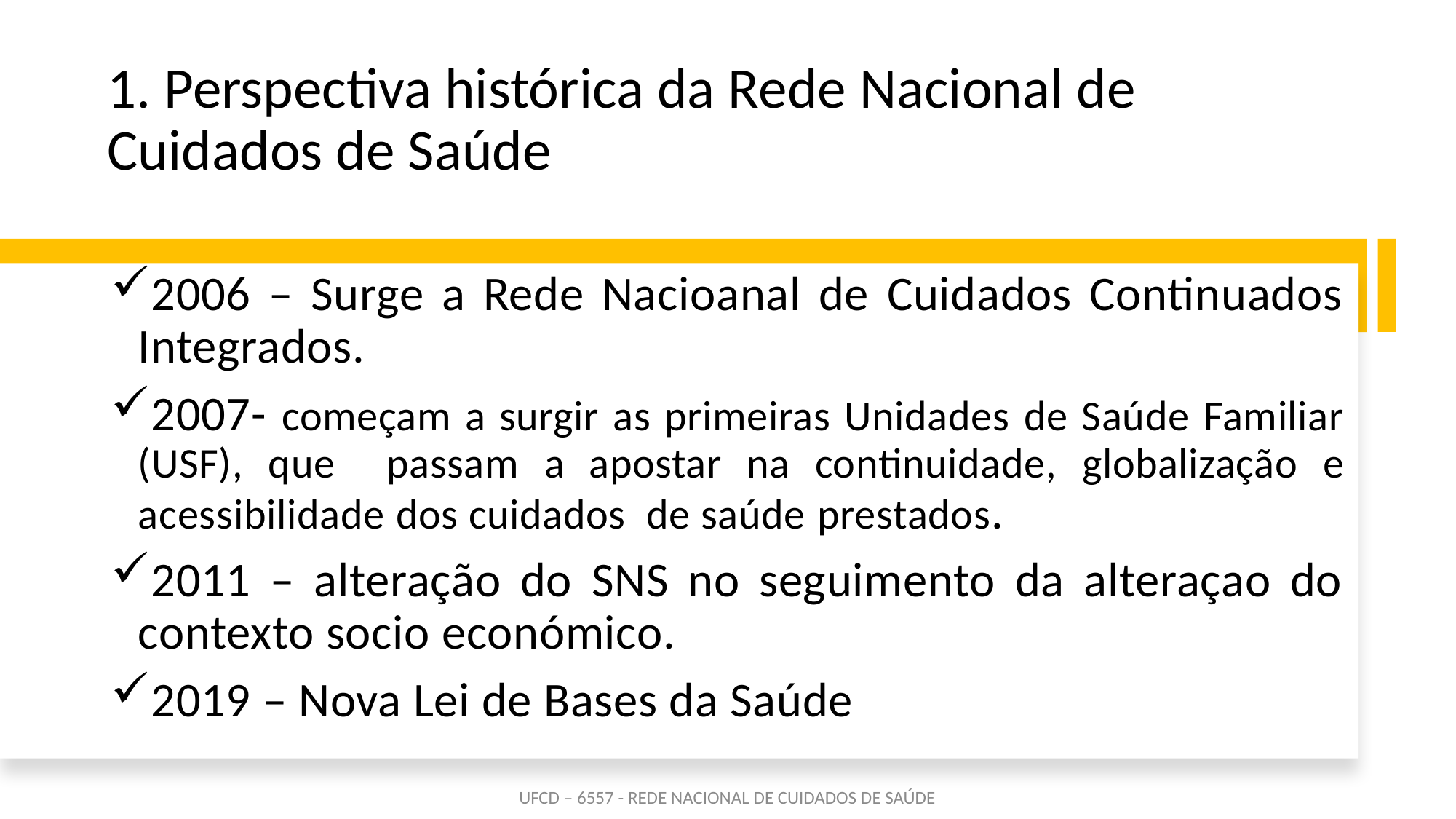

# 1. Perspectiva histórica da Rede Nacional de Cuidados de Saúde

2006 – Surge a Rede Nacioanal de Cuidados Continuados Integrados.
2007- começam a surgir as primeiras Unidades de Saúde Familiar (USF), que  passam a apostar na continuidade, globalização e acessibilidade dos cuidados  de saúde prestados.
2011 – alteração do SNS no seguimento da alteraçao do contexto socio económico.
2019 – Nova Lei de Bases da Saúde

UFCD – 6557 - REDE NACIONAL DE CUIDADOS DE SAÚDE